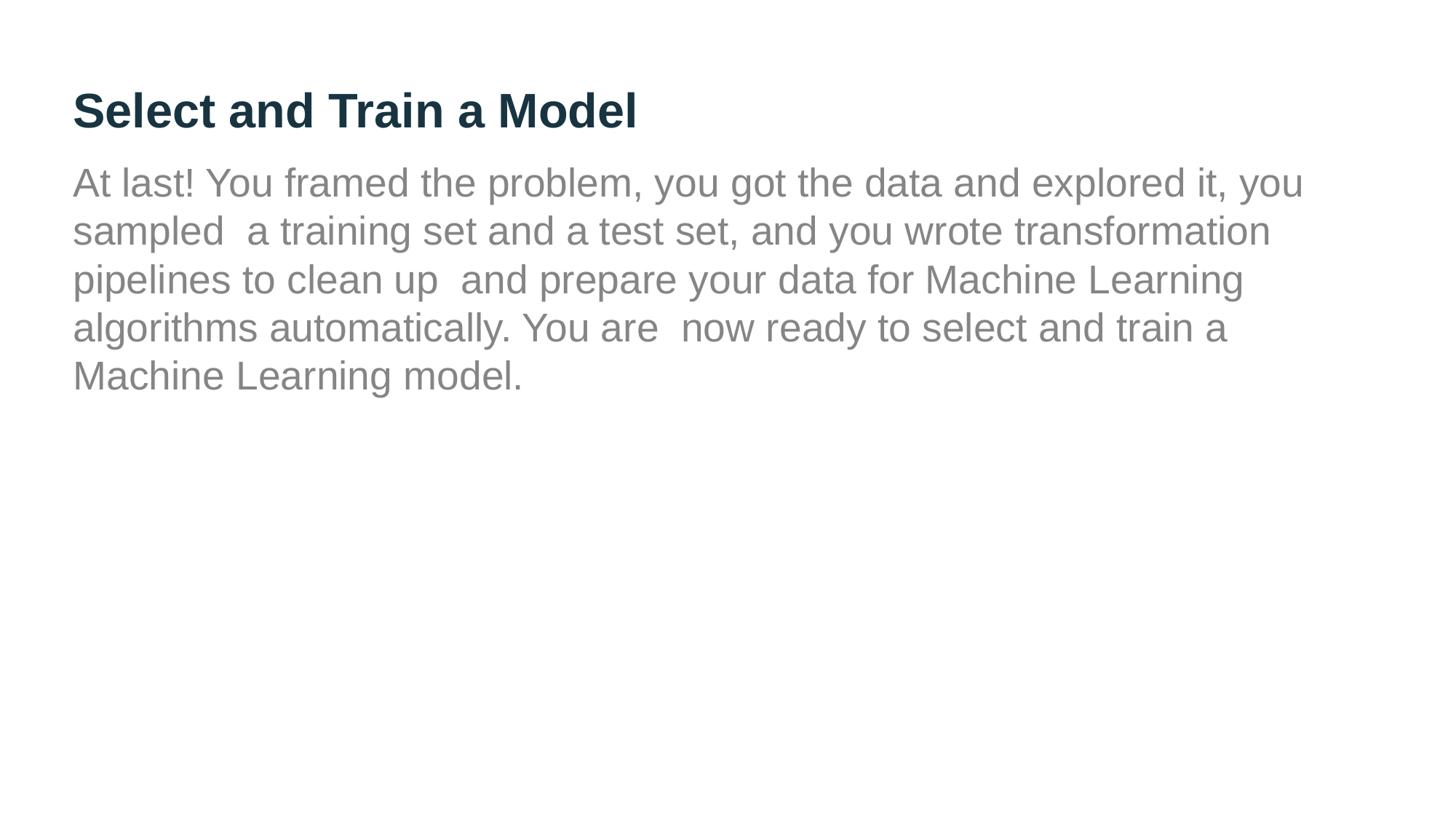

# Select and Train a Model
At last! You framed the problem, you got the data and explored it, you sampled  a training set and a test set, and you wrote transformation pipelines to clean up  and prepare your data for Machine Learning algorithms automatically. You are  now ready to select and train a Machine Learning model.